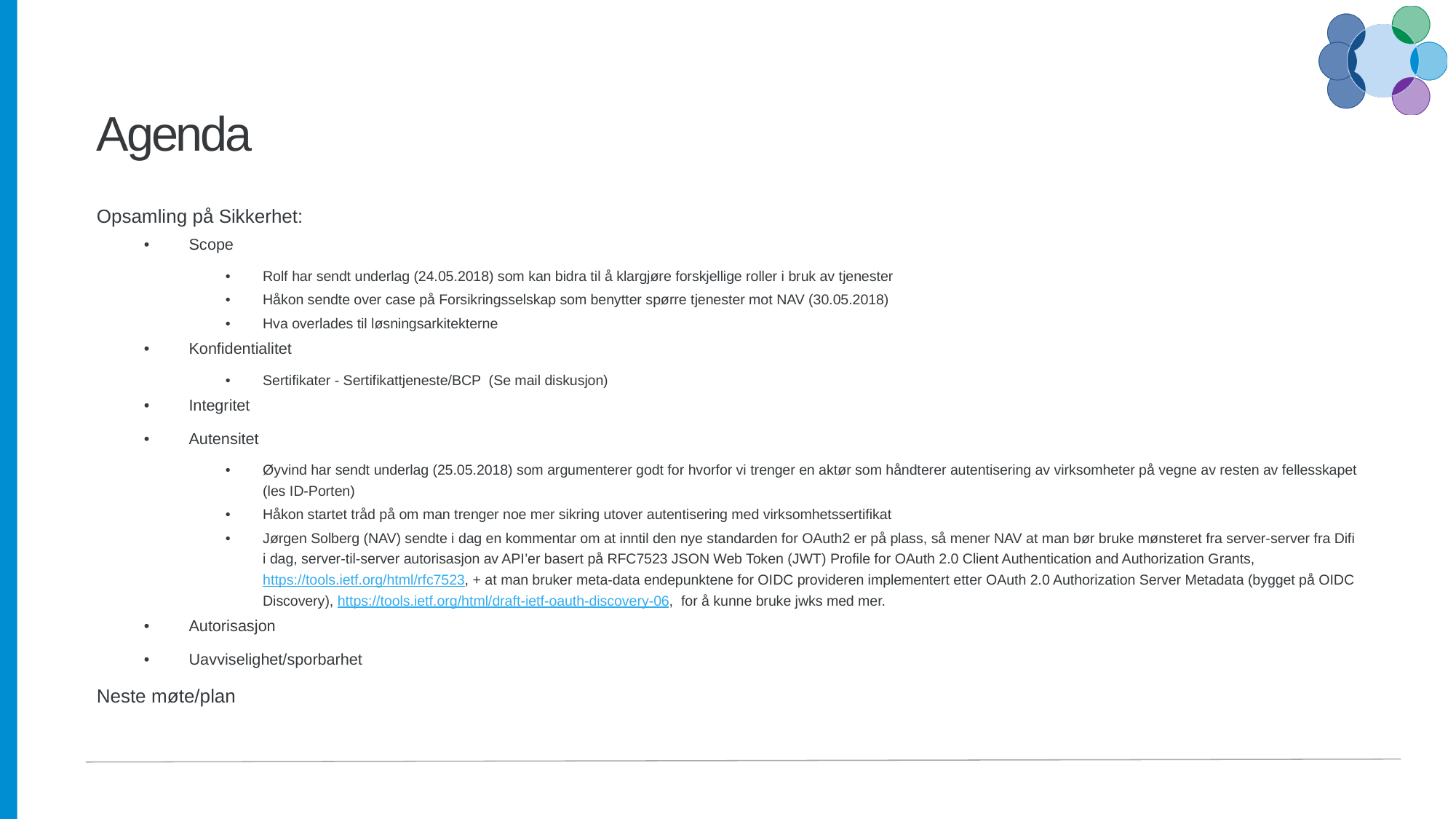

# Agenda
Opsamling på Sikkerhet:
Scope
Rolf har sendt underlag (24.05.2018) som kan bidra til å klargjøre forskjellige roller i bruk av tjenester
Håkon sendte over case på Forsikringsselskap som benytter spørre tjenester mot NAV (30.05.2018)
Hva overlades til løsningsarkitekterne
Konfidentialitet
Sertifikater - Sertifikattjeneste/BCP  (Se mail diskusjon)
Integritet
Autensitet
Øyvind har sendt underlag (25.05.2018) som argumenterer godt for hvorfor vi trenger en aktør som håndterer autentisering av virksomheter på vegne av resten av fellesskapet (les ID-Porten)
Håkon startet tråd på om man trenger noe mer sikring utover autentisering med virksomhetssertifikat
Jørgen Solberg (NAV) sendte i dag en kommentar om at inntil den nye standarden for OAuth2 er på plass, så mener NAV at man bør bruke mønsteret fra server-server fra Difi i dag, server-til-server autorisasjon av API’er basert på RFC7523 JSON Web Token (JWT) Profile for OAuth 2.0 Client Authentication and Authorization Grants, https://tools.ietf.org/html/rfc7523, + at man bruker meta-data endepunktene for OIDC provideren implementert etter OAuth 2.0 Authorization Server Metadata (bygget på OIDC Discovery), https://tools.ietf.org/html/draft-ietf-oauth-discovery-06,  for å kunne bruke jwks med mer.
Autorisasjon
Uavviselighet/sporbarhet
Neste møte/plan